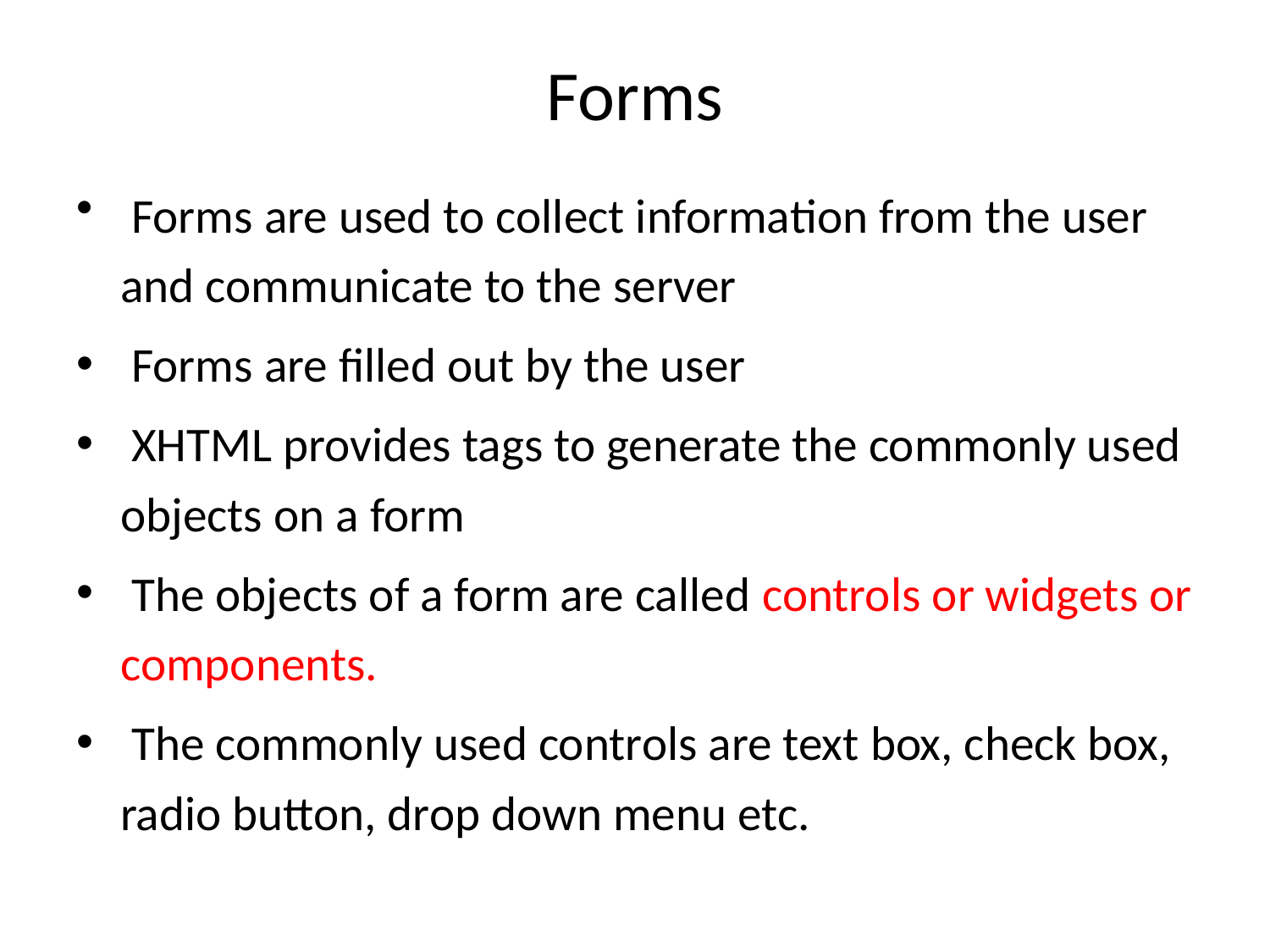

# Forms
 Forms are used to collect information from the user and communicate to the server
 Forms are filled out by the user
 XHTML provides tags to generate the commonly used objects on a form
 The objects of a form are called controls or widgets or components.
 The commonly used controls are text box, check box, radio button, drop down menu etc.